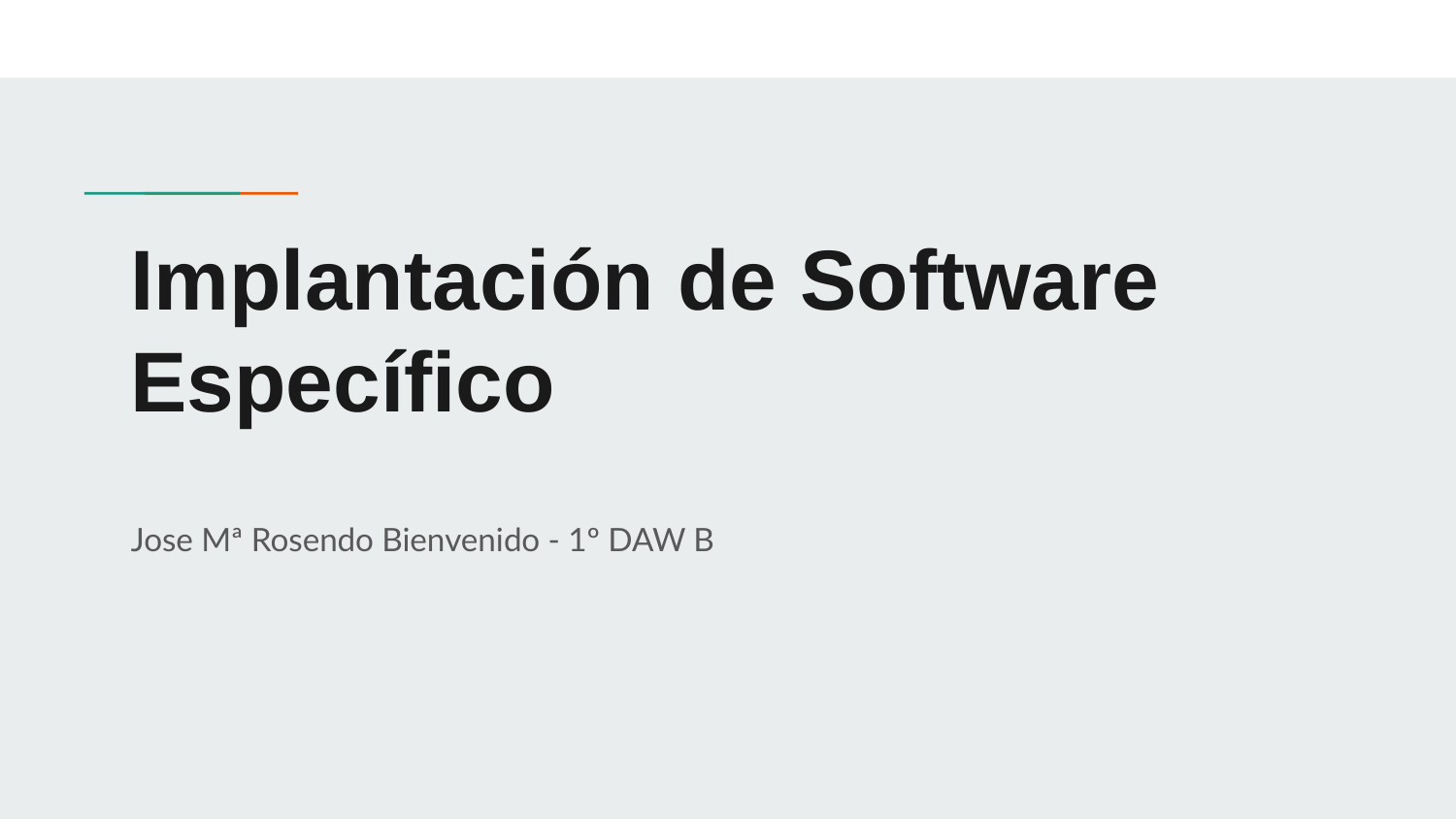

# Implantación de Software Específico
Jose Mª Rosendo Bienvenido - 1º DAW B